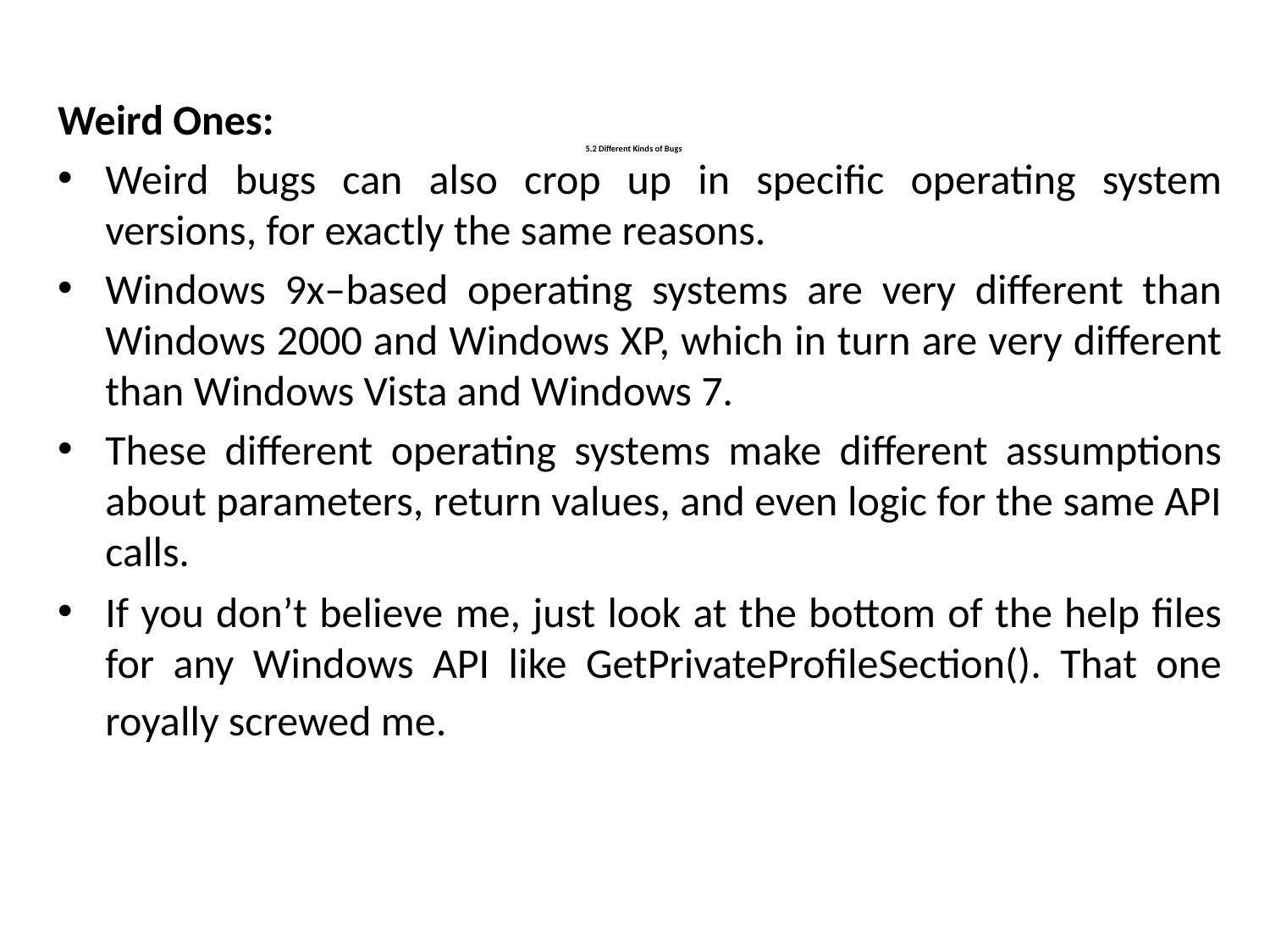

Weird Ones:
Weird bugs can also crop up in specific operating system versions, for exactly the same reasons.
Windows 9x–based operating systems are very different than Windows 2000 and Windows XP, which in turn are very different than Windows Vista and Windows 7.
These different operating systems make different assumptions about parameters, return values, and even logic for the same API calls.
If you don’t believe me, just look at the bottom of the help files for any Windows API like GetPrivateProfileSection(). That one royally screwed me.

# 5.2 Different Kinds of Bugs